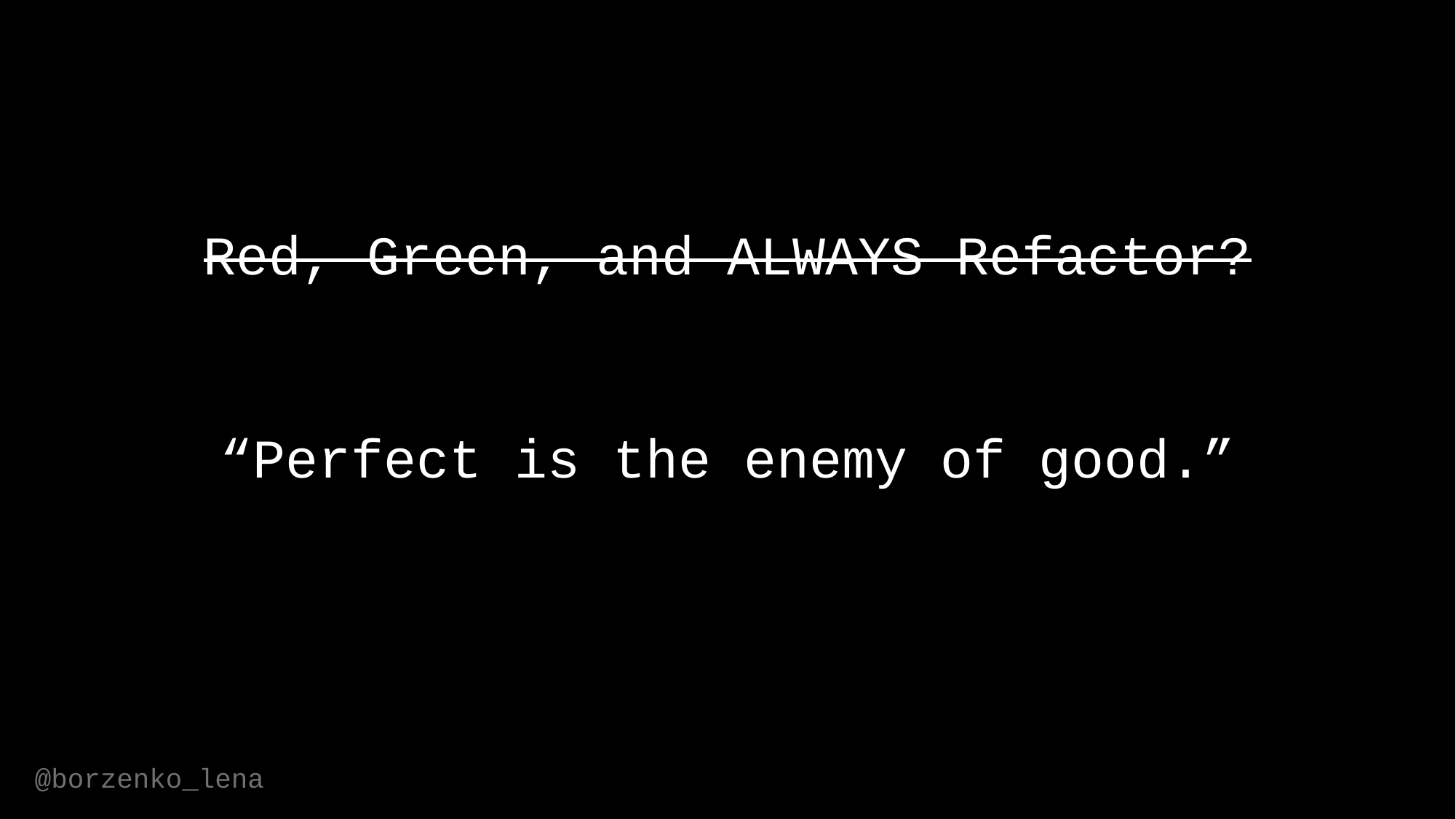

Red, Green, and ALWAYS Refactor?
“Perfect is the enemy of good.”
@borzenko_lena